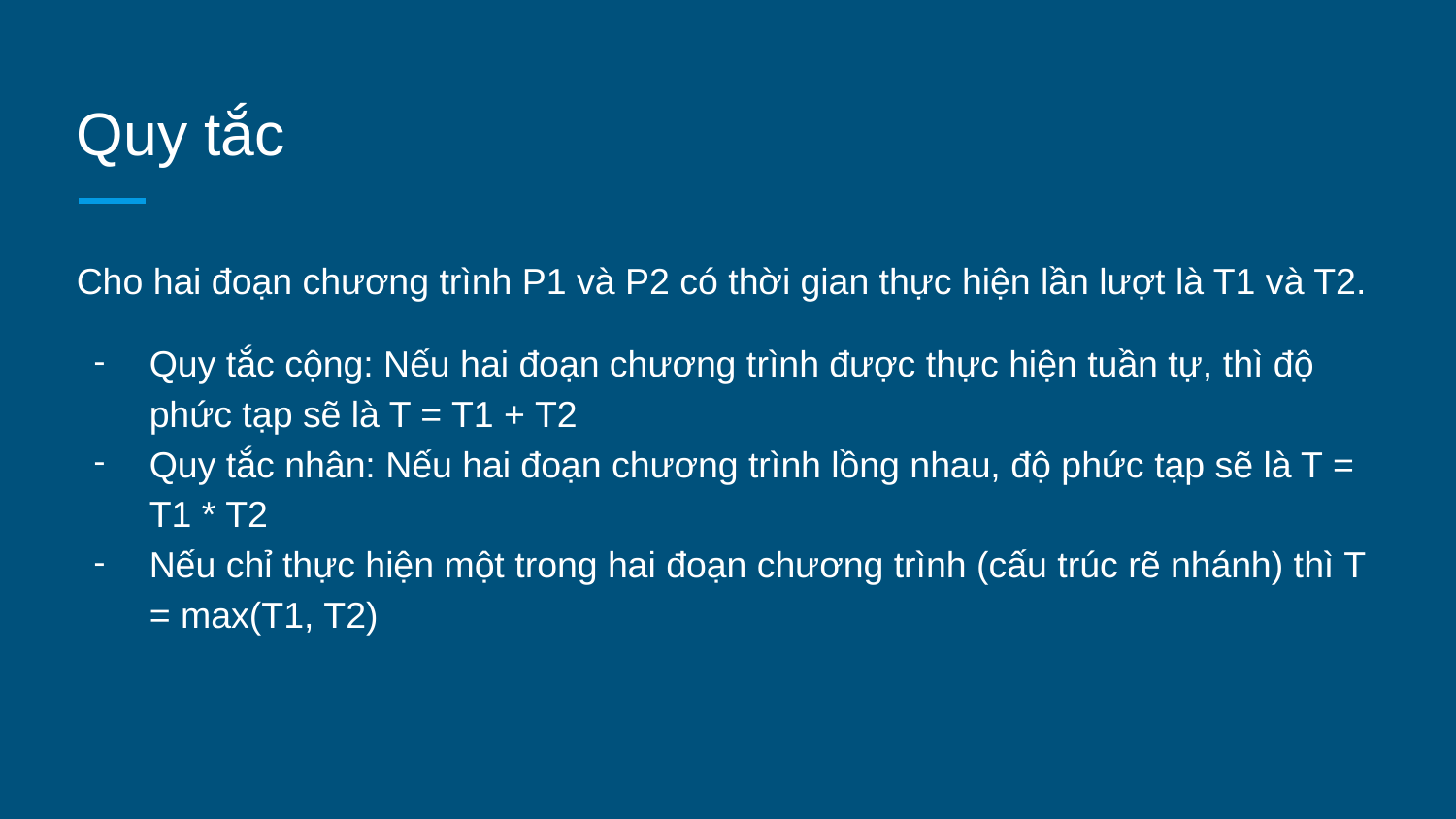

# Quy tắc
Cho hai đoạn chương trình P1 và P2 có thời gian thực hiện lần lượt là T1 và T2.
Quy tắc cộng: Nếu hai đoạn chương trình được thực hiện tuần tự, thì độ phức tạp sẽ là T = T1 + T2
Quy tắc nhân: Nếu hai đoạn chương trình lồng nhau, độ phức tạp sẽ là T = T1 * T2
Nếu chỉ thực hiện một trong hai đoạn chương trình (cấu trúc rẽ nhánh) thì T = max(T1, T2)